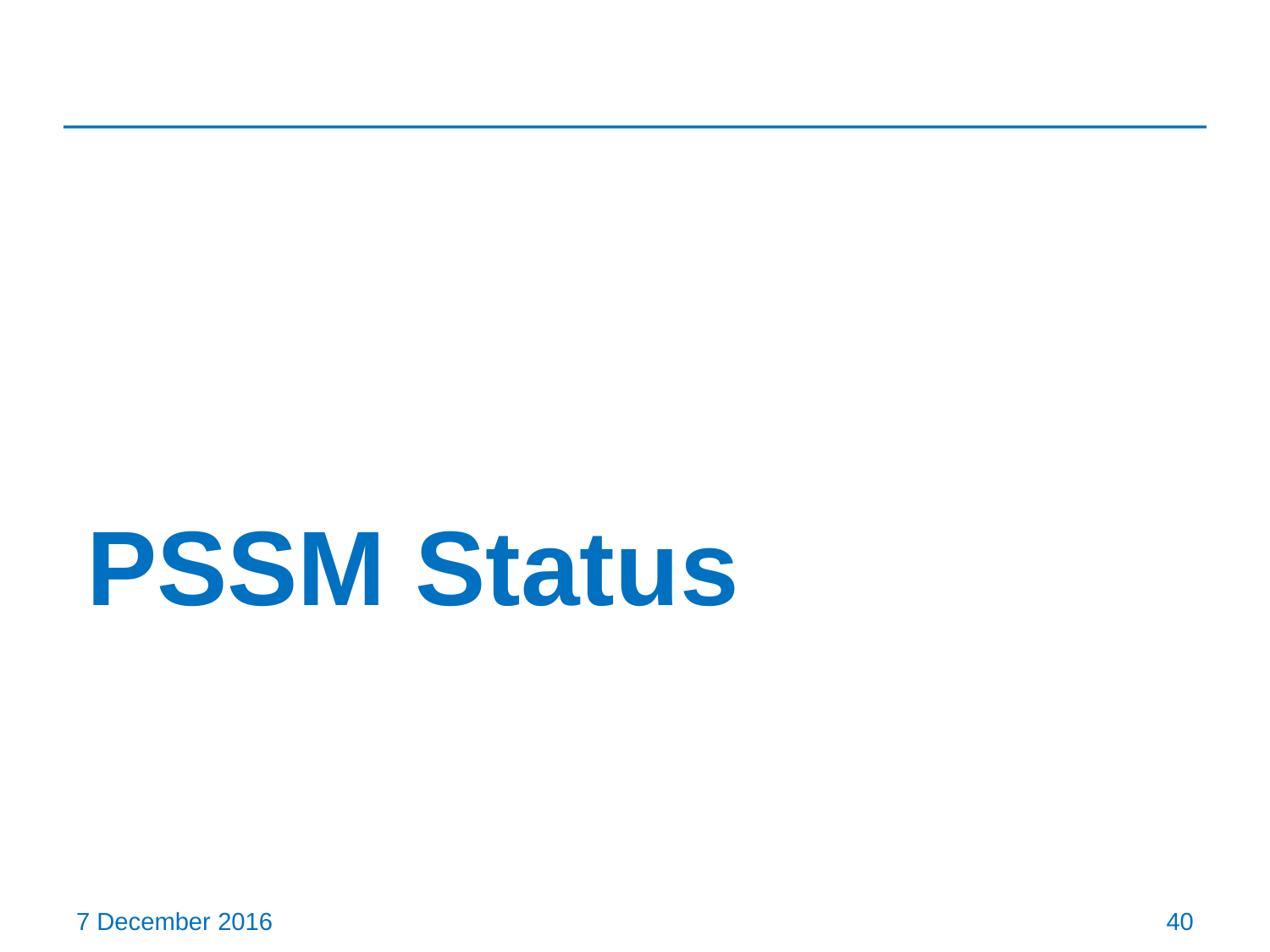

# PSSM Status

7 December 2016
40